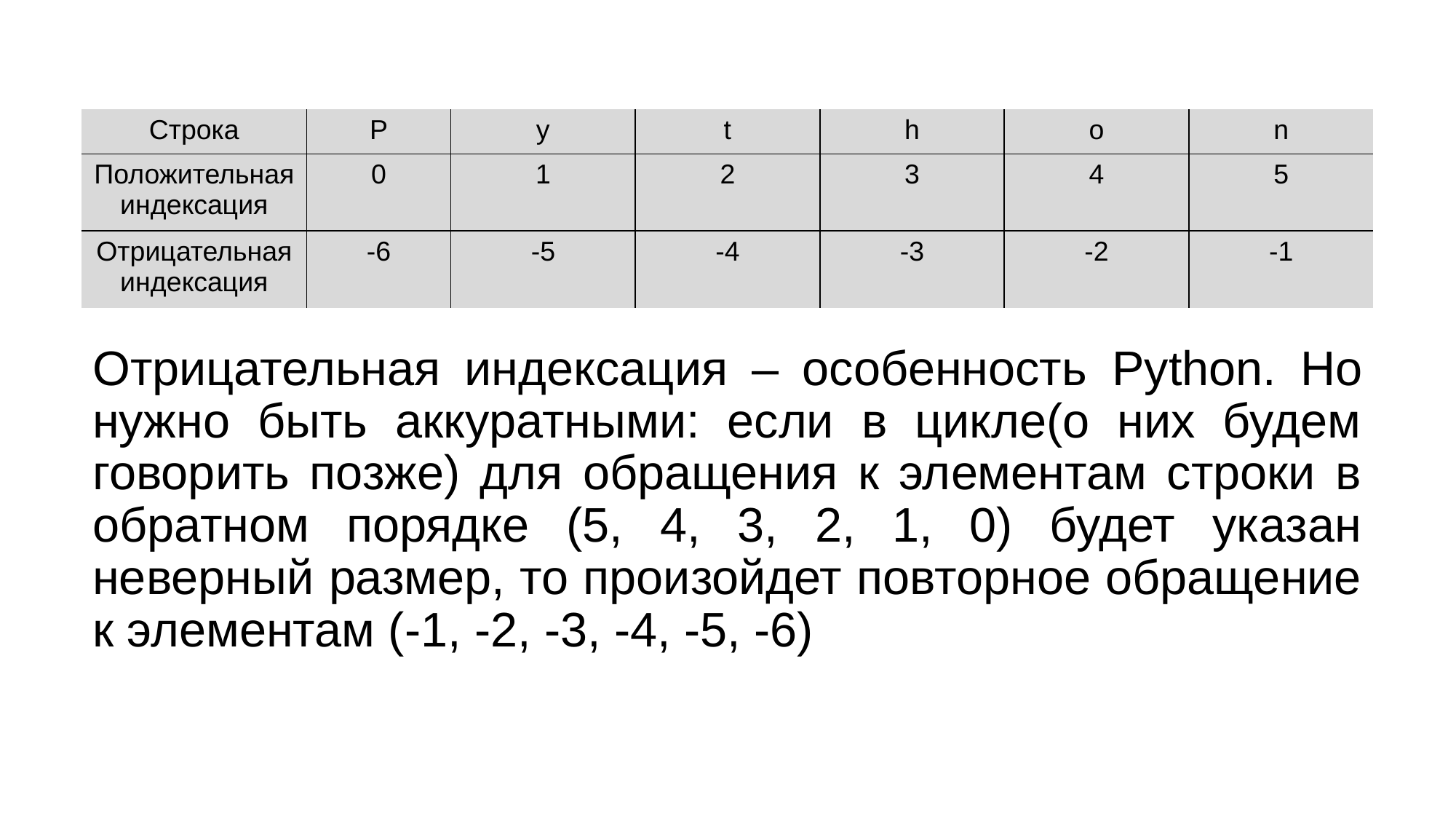

| Строка | P | y | t | h | o | n |
| --- | --- | --- | --- | --- | --- | --- |
| Положительная индексация | 0 | 1 | 2 | 3 | 4 | 5 |
| Отрицательная индексация | -6 | -5 | -4 | -3 | -2 | -1 |
# Отрицательная индексация – особенность Python. Но нужно быть аккуратными: если в цикле(о них будем говорить позже) для обращения к элементам строки в обратном порядке (5, 4, 3, 2, 1, 0) будет указан неверный размер, то произойдет повторное обращение к элементам (-1, -2, -3, -4, -5, -6)